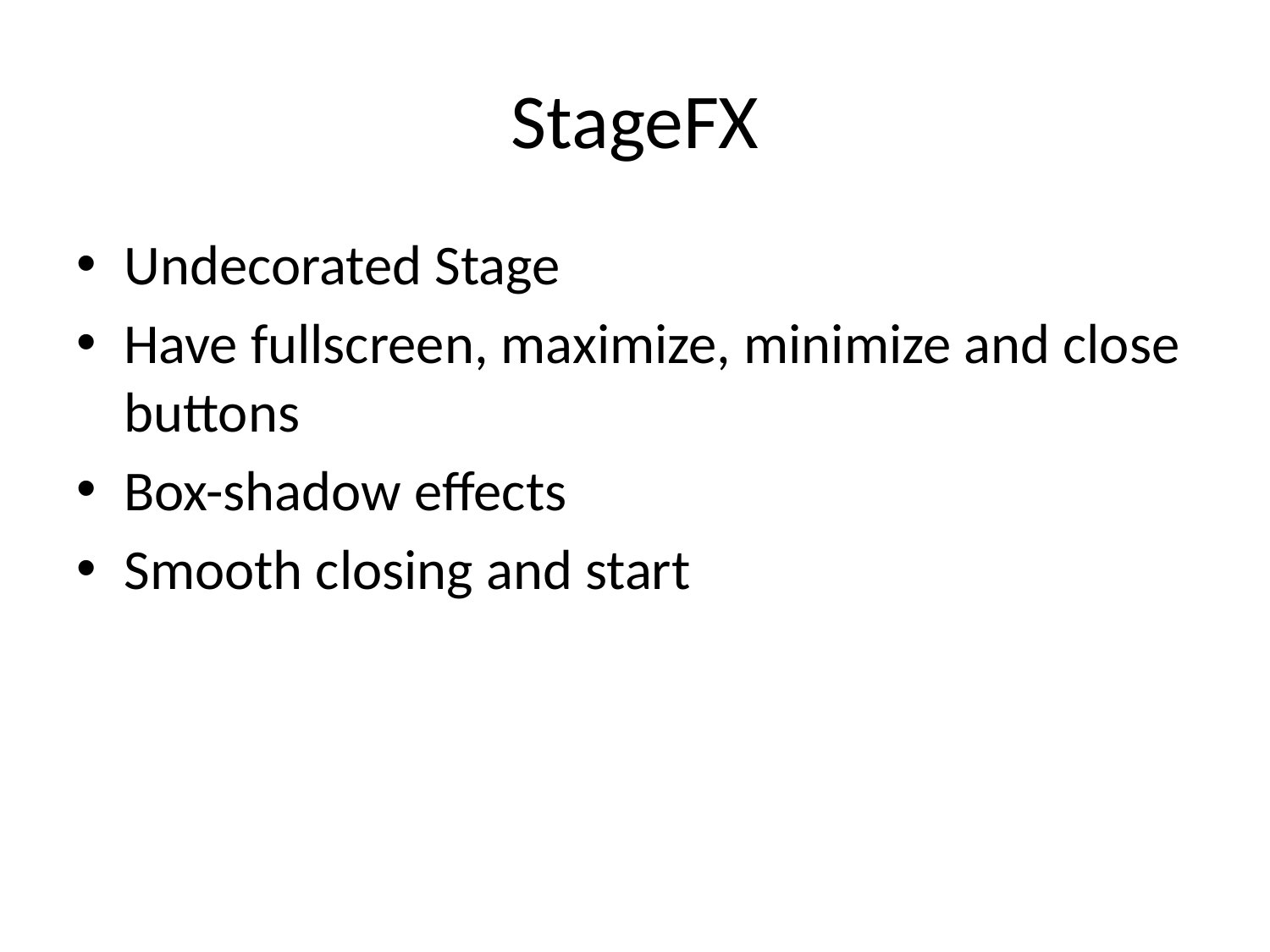

# StageFX
Undecorated Stage
Have fullscreen, maximize, minimize and close buttons
Box-shadow effects
Smooth closing and start